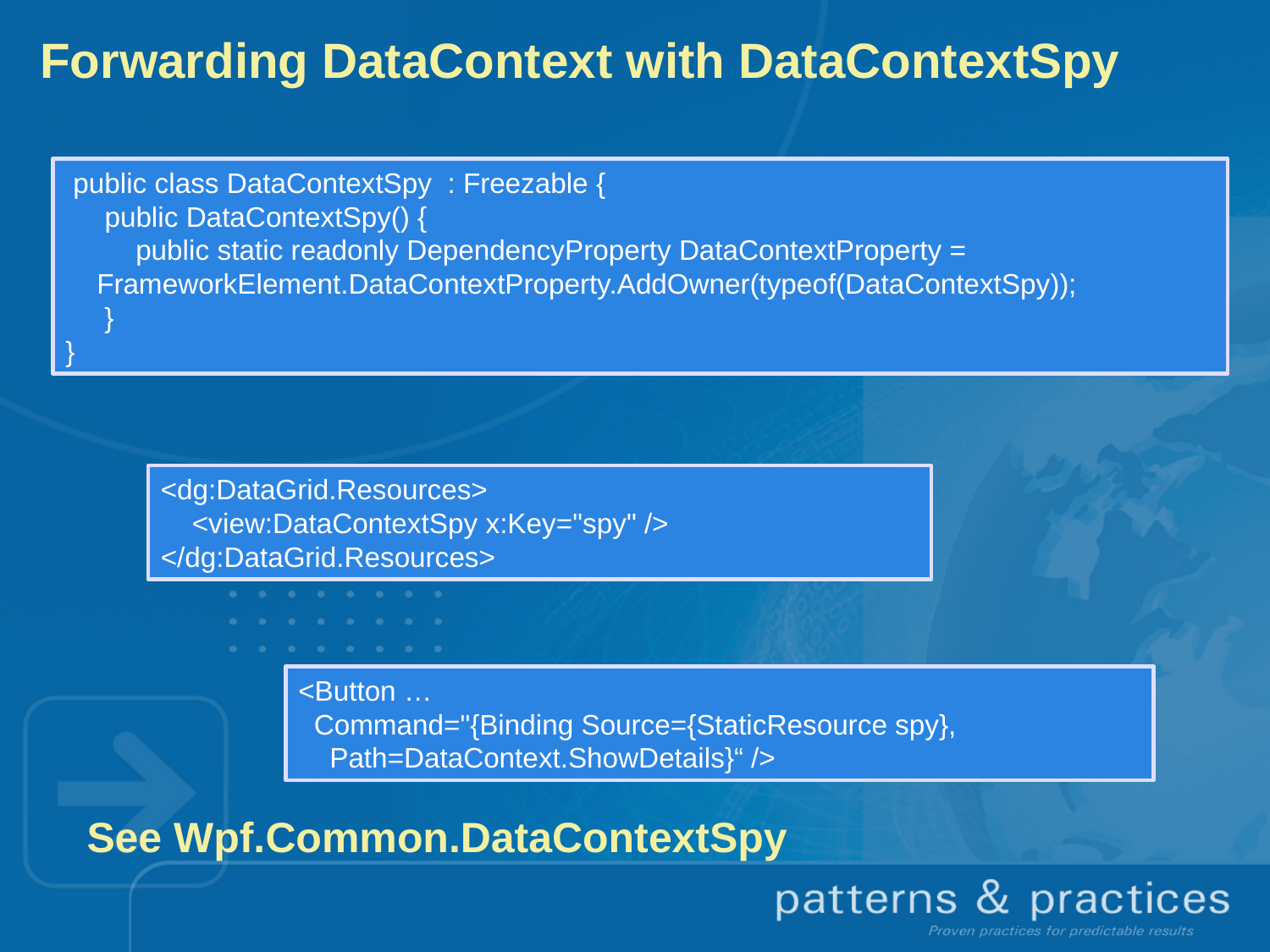

# Forwarding DataContext with DataContextSpy
 public class DataContextSpy  : Freezable {
     public DataContextSpy() {
         public static readonly DependencyProperty DataContextProperty =
    FrameworkElement.DataContextProperty.AddOwner(typeof(DataContextSpy));
     }
}
<dg:DataGrid.Resources>
    <view:DataContextSpy x:Key="spy" />
</dg:DataGrid.Resources>
<Button …
  Command="{Binding Source={StaticResource spy},
    Path=DataContext.ShowDetails}“ />
See Wpf.Common.DataContextSpy